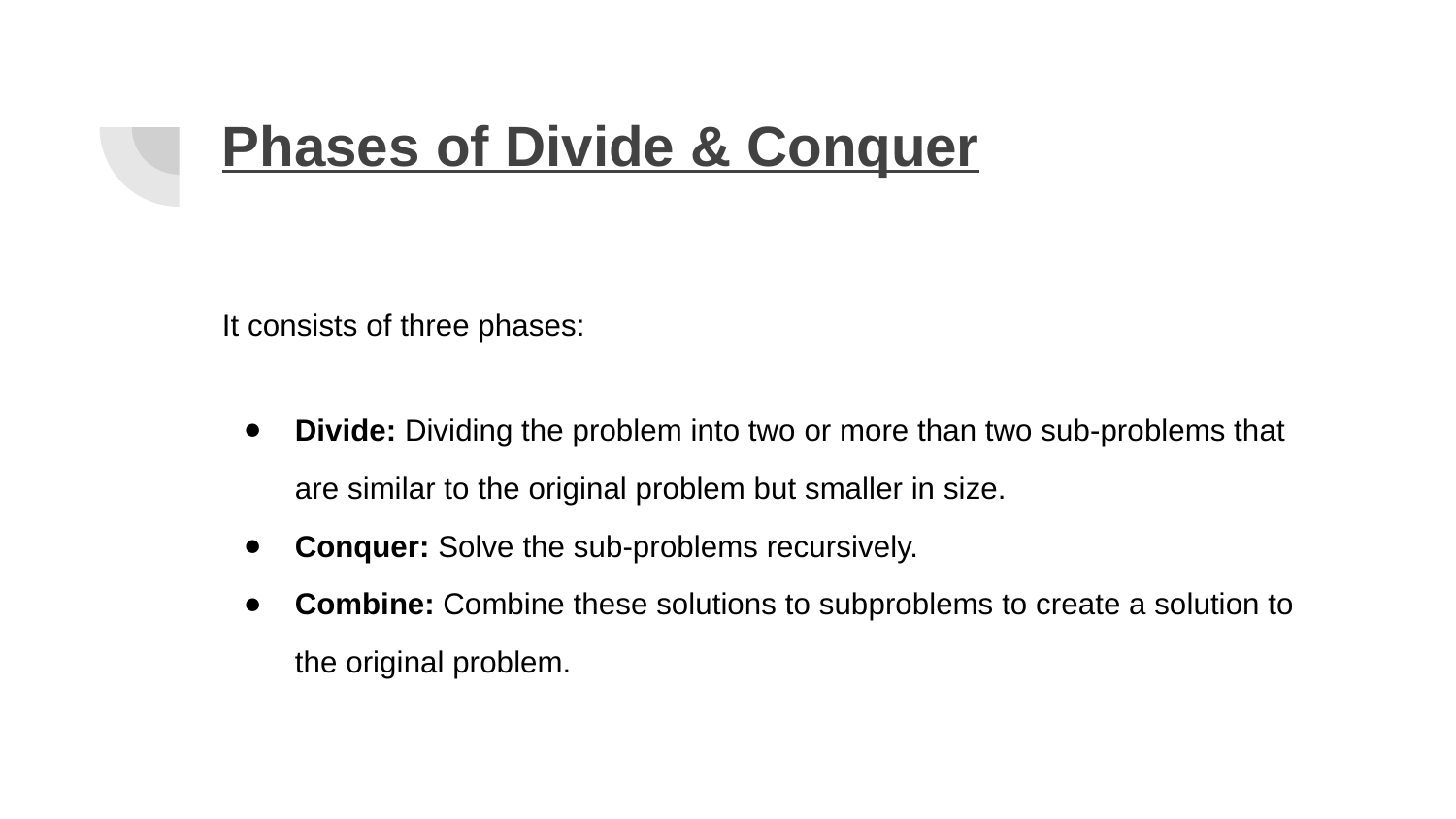

# Phases of Divide & Conquer
It consists of three phases:
Divide: Dividing the problem into two or more than two sub-problems that are similar to the original problem but smaller in size.
Conquer: Solve the sub-problems recursively.
Combine: Combine these solutions to subproblems to create a solution to the original problem.